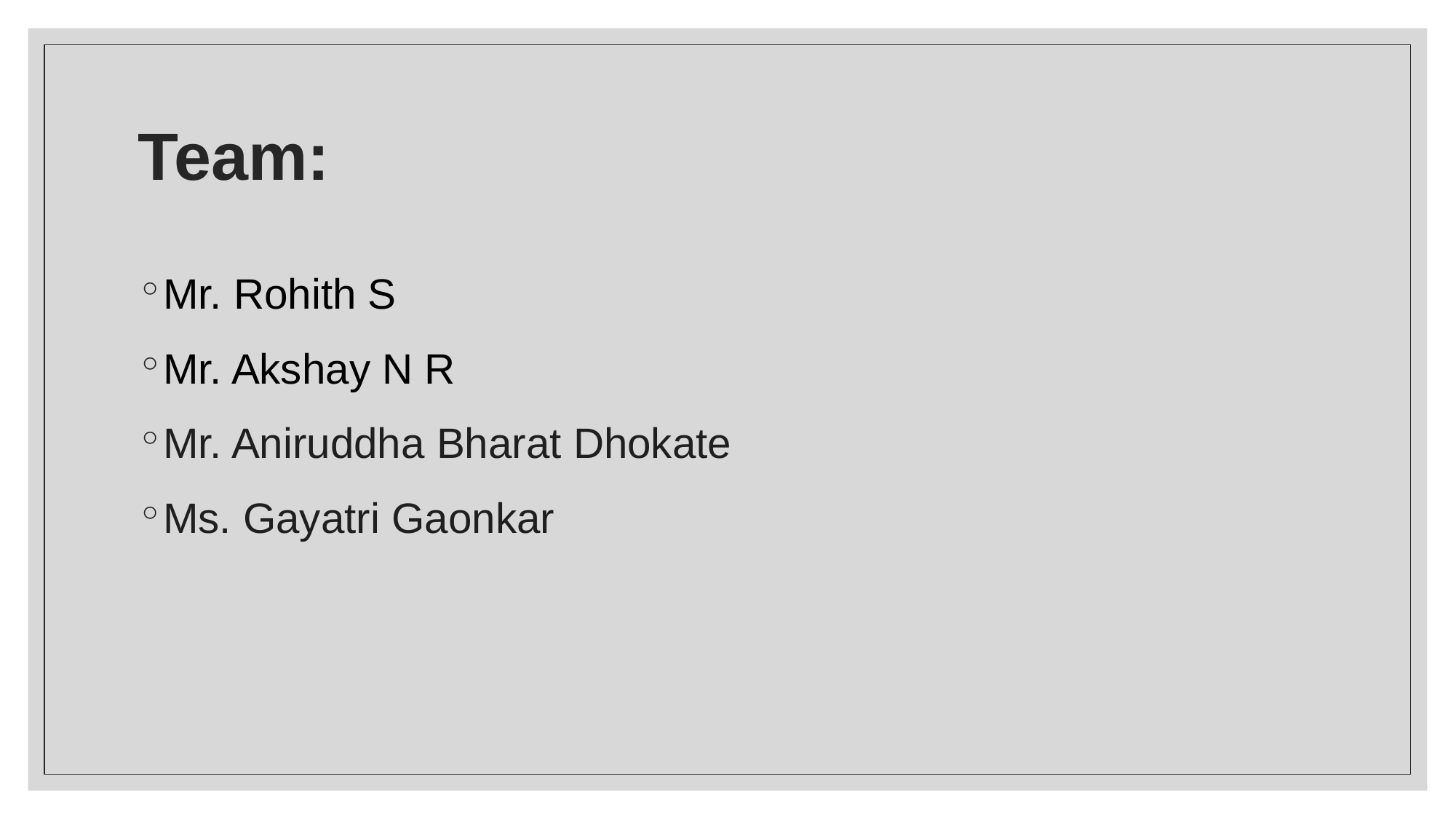

# Team:
Mr. Rohith S
Mr. Akshay N R
Mr. Aniruddha Bharat Dhokate
Ms. Gayatri Gaonkar